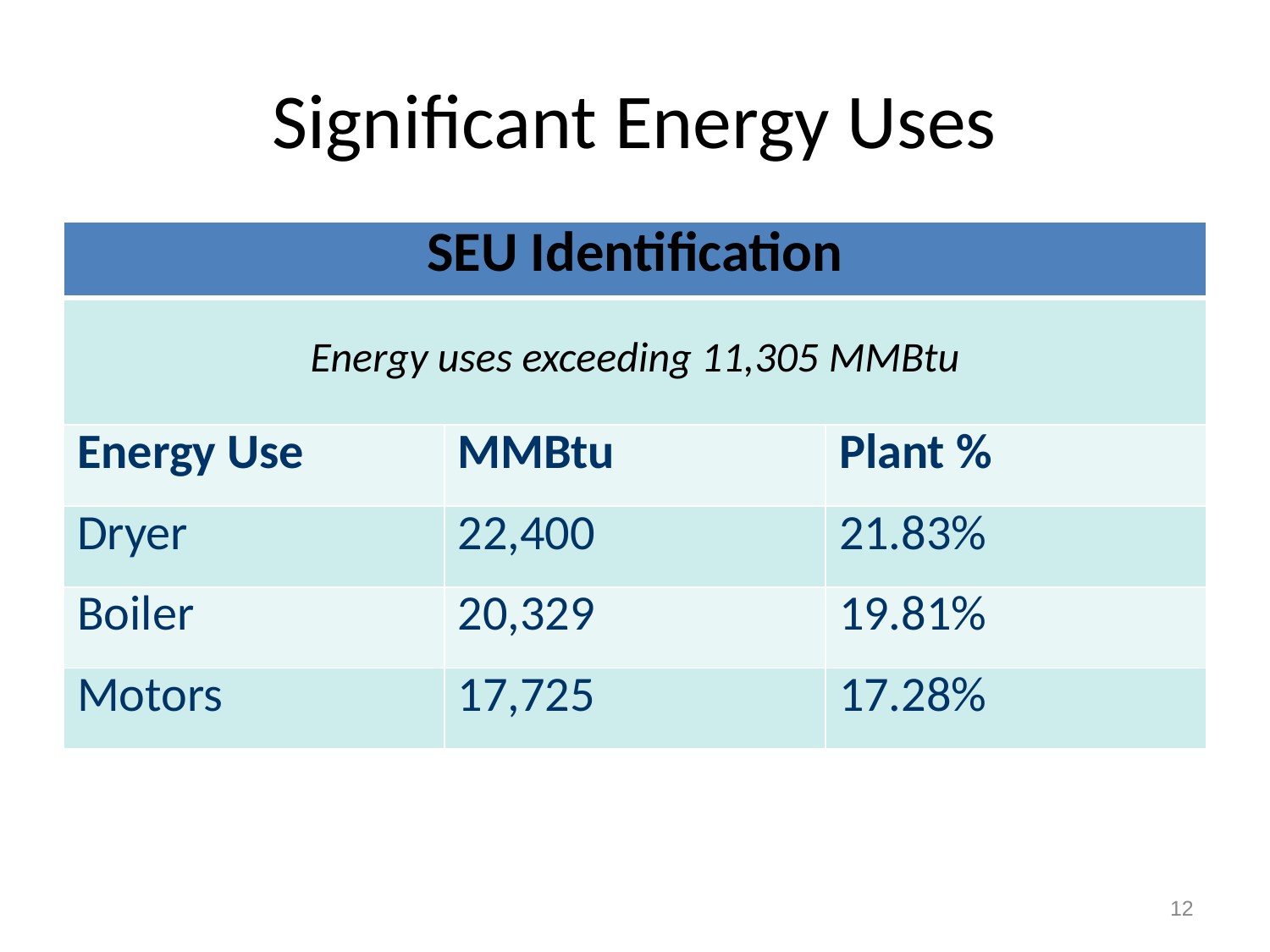

# Significant Energy Uses
| SEU Identification |  |  |
| --- | --- | --- |
| Energy uses exceeding 11,305 MMBtu |  |  |
| Energy Use | MMBtu | Plant % |
| Dryer | 22,400 | 21.83% |
| Boiler | 20,329 | 19.81% |
| Motors | 17,725 | 17.28% |
12